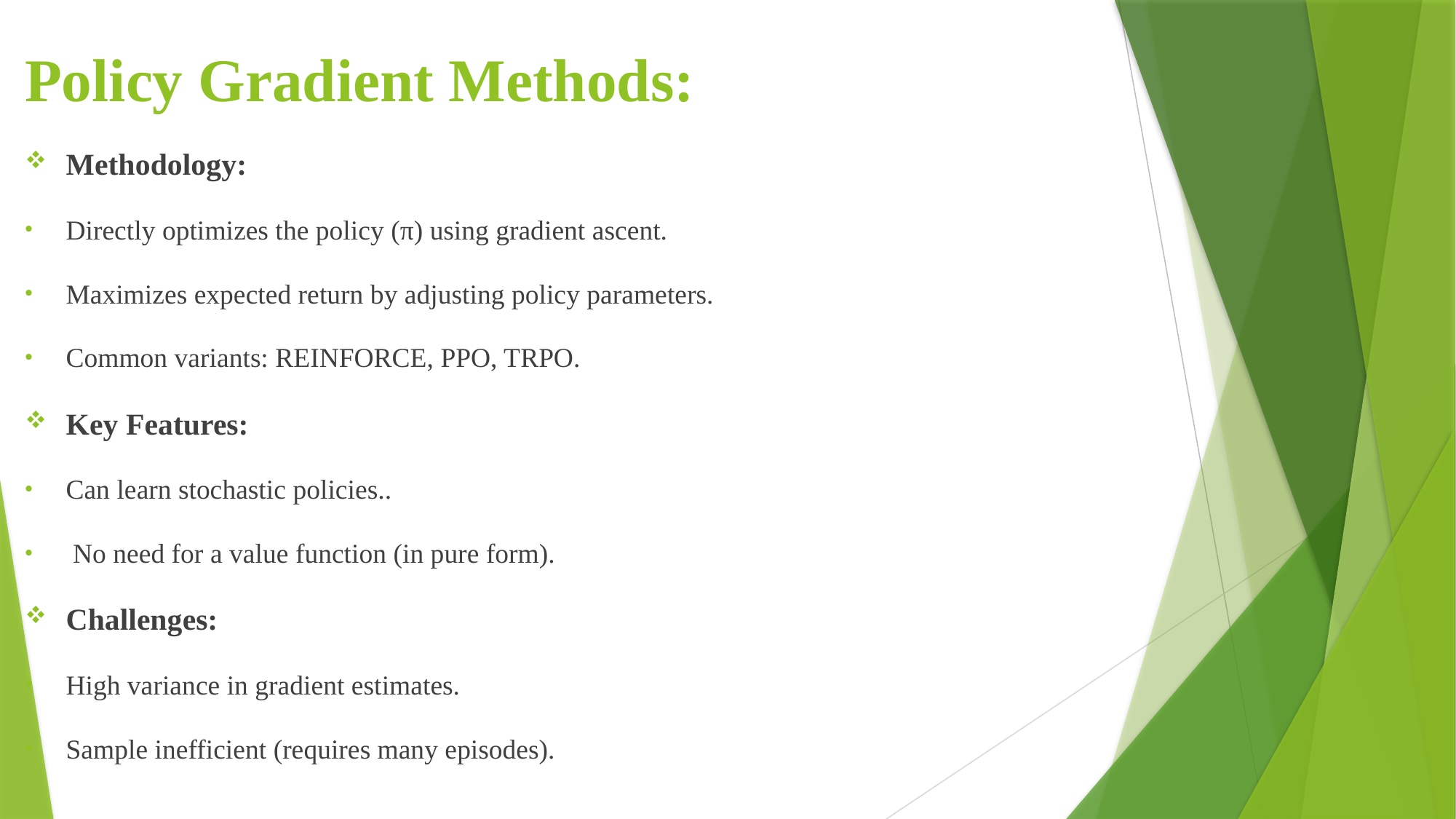

# Policy Gradient Methods:
Methodology:
Directly optimizes the policy (π) using gradient ascent.
Maximizes expected return by adjusting policy parameters.
Common variants: REINFORCE, PPO, TRPO.
Key Features:
Can learn stochastic policies..
 No need for a value function (in pure form).
Challenges:
High variance in gradient estimates.
Sample inefficient (requires many episodes).